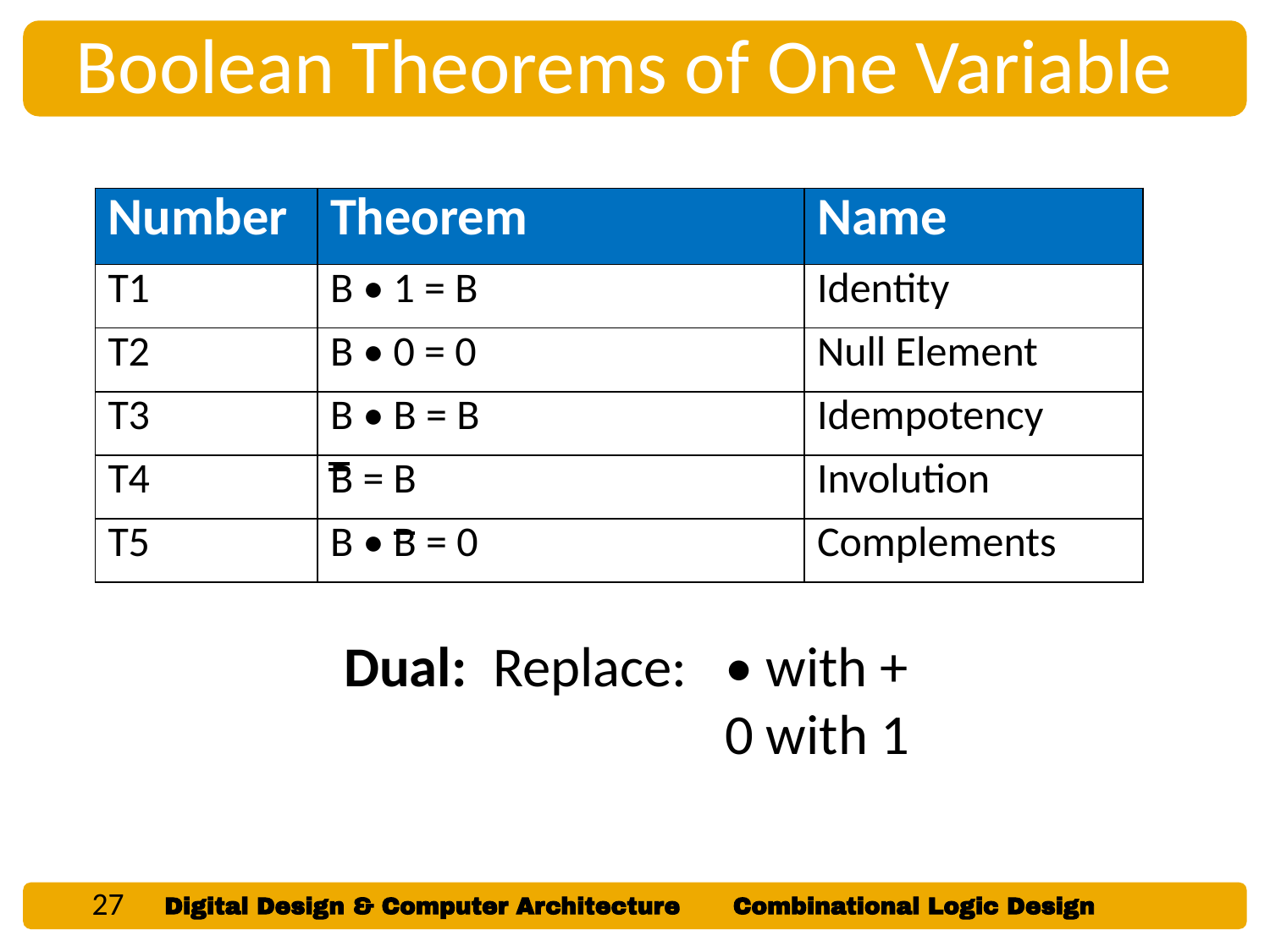

Boolean Theorems of One Variable
| Number | Theorem | Name |
| --- | --- | --- |
| T1 | B • 1 = B | Identity |
| T2 | B • 0 = 0 | Null Element |
| T3 | B • B = B | Idempotency |
| T4 | B = B | Involution |
| T5 | B • B = 0 | Complements |
Dual:  Replace:	• with +
	  		0 with 1
27